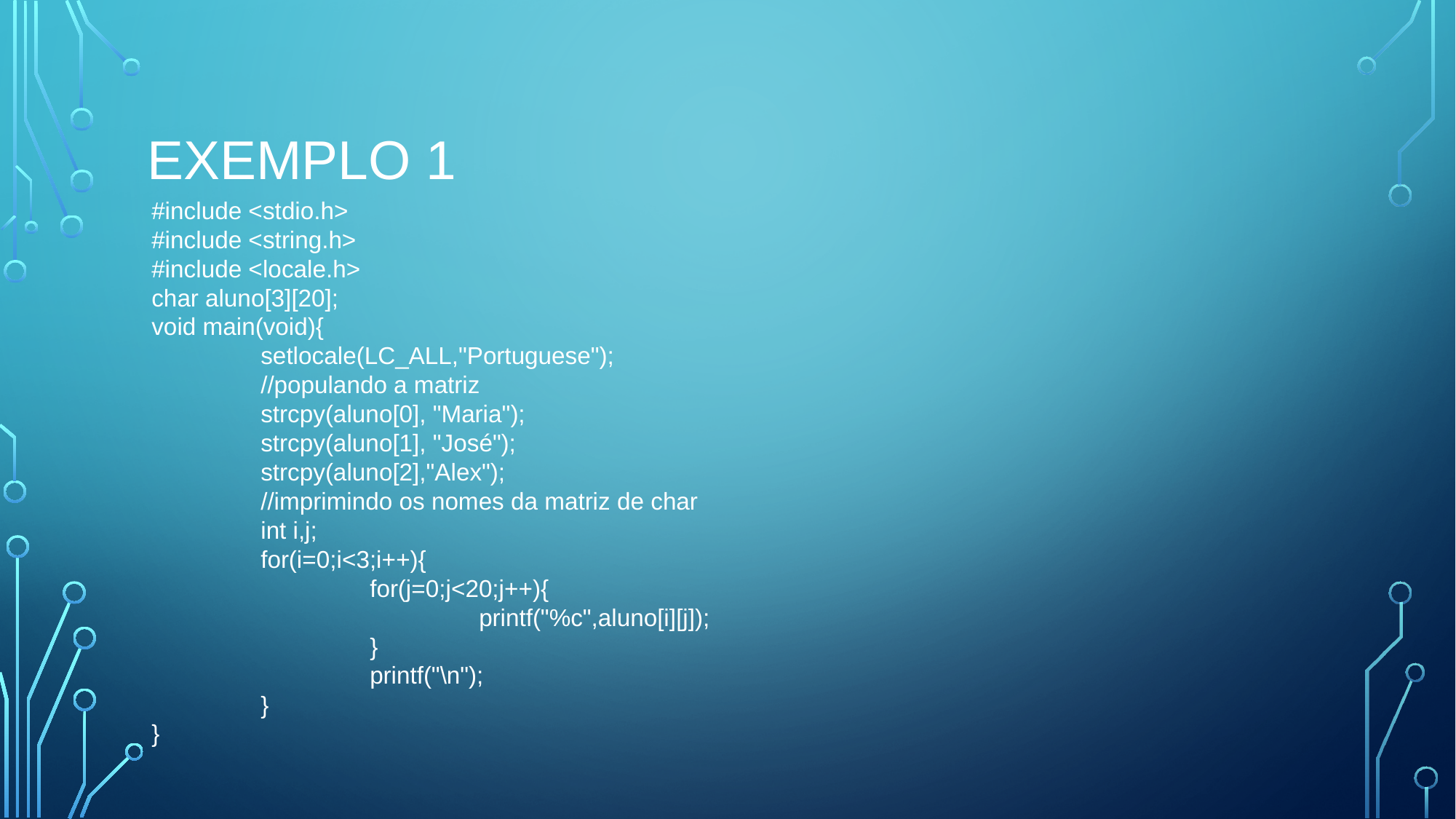

# Exemplo 1
#include <stdio.h>
#include <string.h>
#include <locale.h>
char aluno[3][20];
void main(void){
	setlocale(LC_ALL,"Portuguese");
	//populando a matriz
	strcpy(aluno[0], "Maria");
	strcpy(aluno[1], "José");
	strcpy(aluno[2],"Alex");
	//imprimindo os nomes da matriz de char
	int i,j;
	for(i=0;i<3;i++){
		for(j=0;j<20;j++){
			printf("%c",aluno[i][j]);
		}
		printf("\n");
	}
}